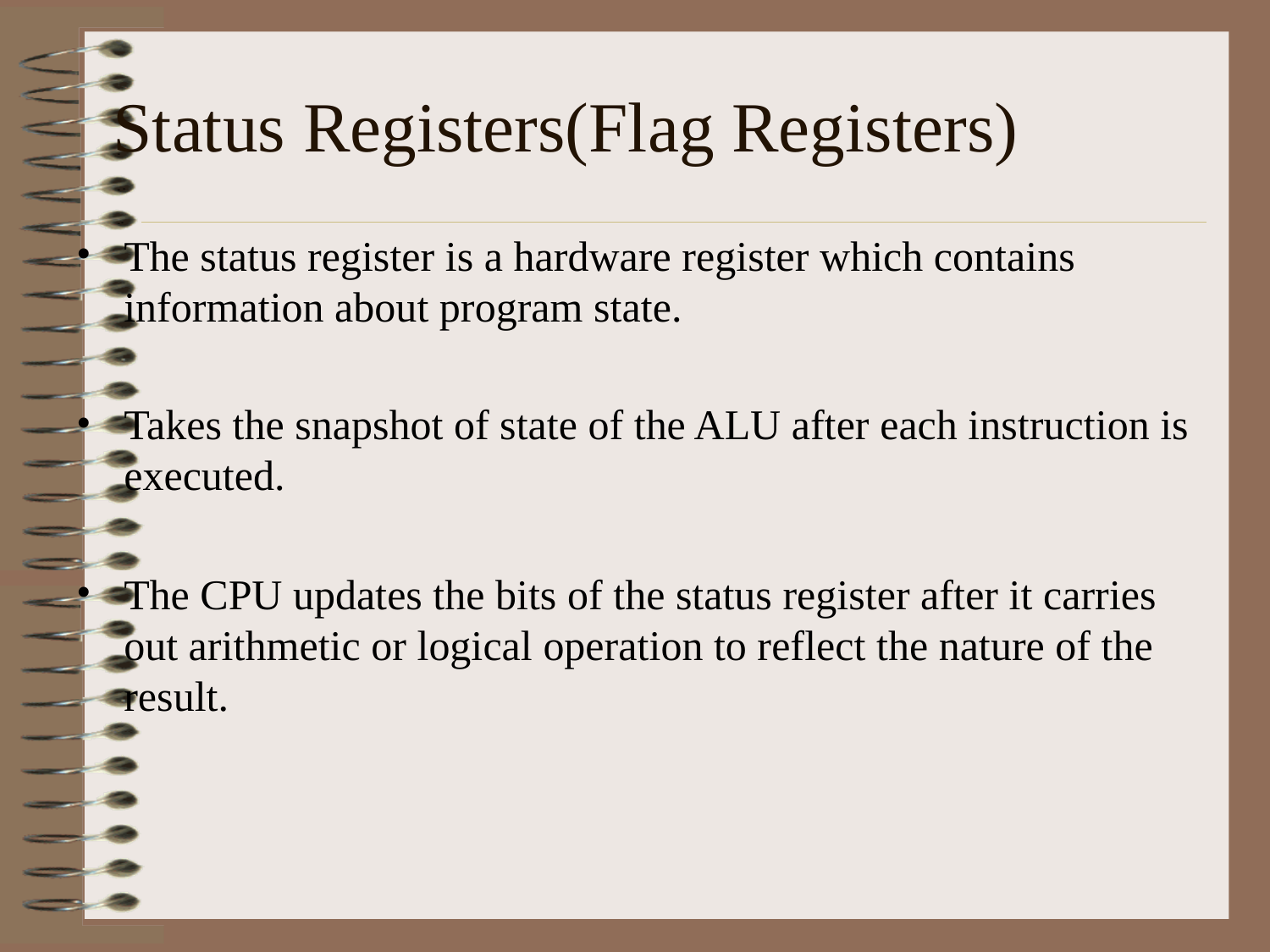

# Status Registers(Flag Registers)
The status register is a hardware register which contains information about program state.

Takes the snapshot of state of the ALU after each instruction is executed.

The CPU updates the bits of the status register after it carries out arithmetic or logical operation to reflect the nature of the result.